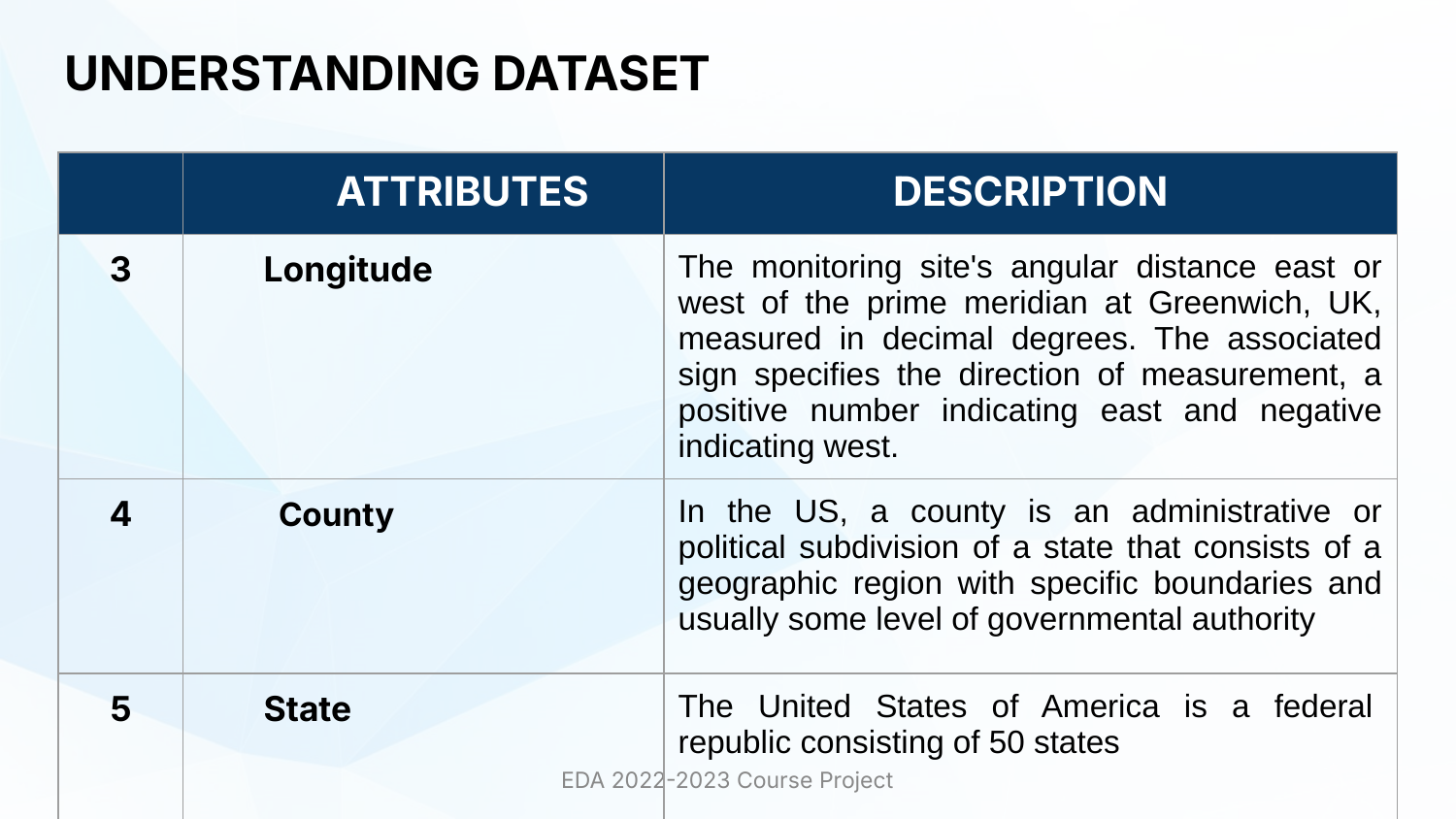

# UNDERSTANDING DATASET
|  | ATTRIBUTES | DESCRIPTION |
| --- | --- | --- |
| 3 | Longitude | The monitoring site's angular distance east or west of the prime meridian at Greenwich, UK, measured in decimal degrees. The associated sign specifies the direction of measurement, a positive number indicating east and negative indicating west. |
| 4 | County | In the US, a county is an administrative or political subdivision of a state that consists of a geographic region with specific boundaries and usually some level of governmental authority |
| 5 | State | The United States of America is a federal  republic consisting of 50 states |